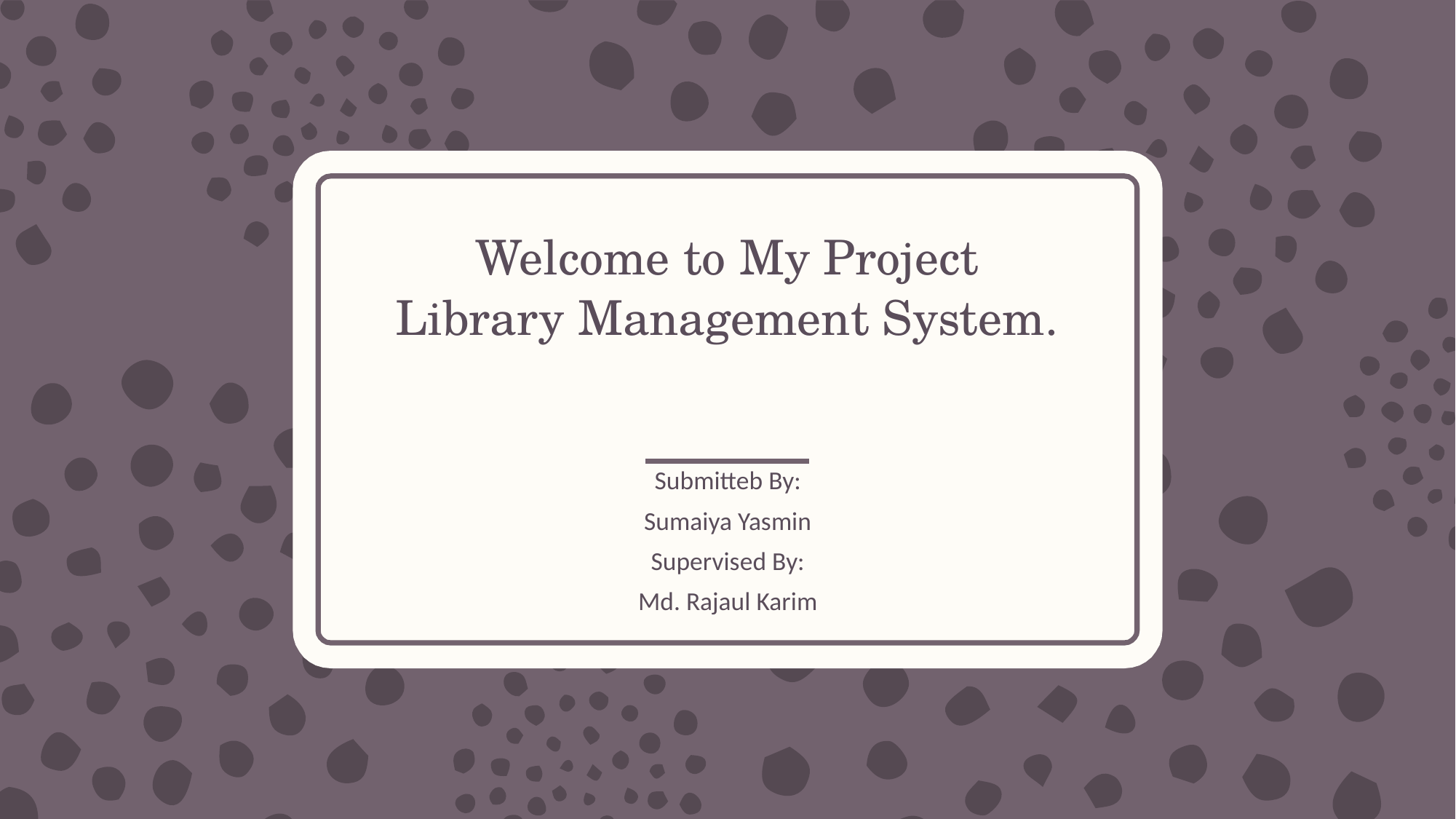

# Welcome to My Project Library Management System.
Submitteb By:
Sumaiya Yasmin
Supervised By:
Md. Rajaul Karim